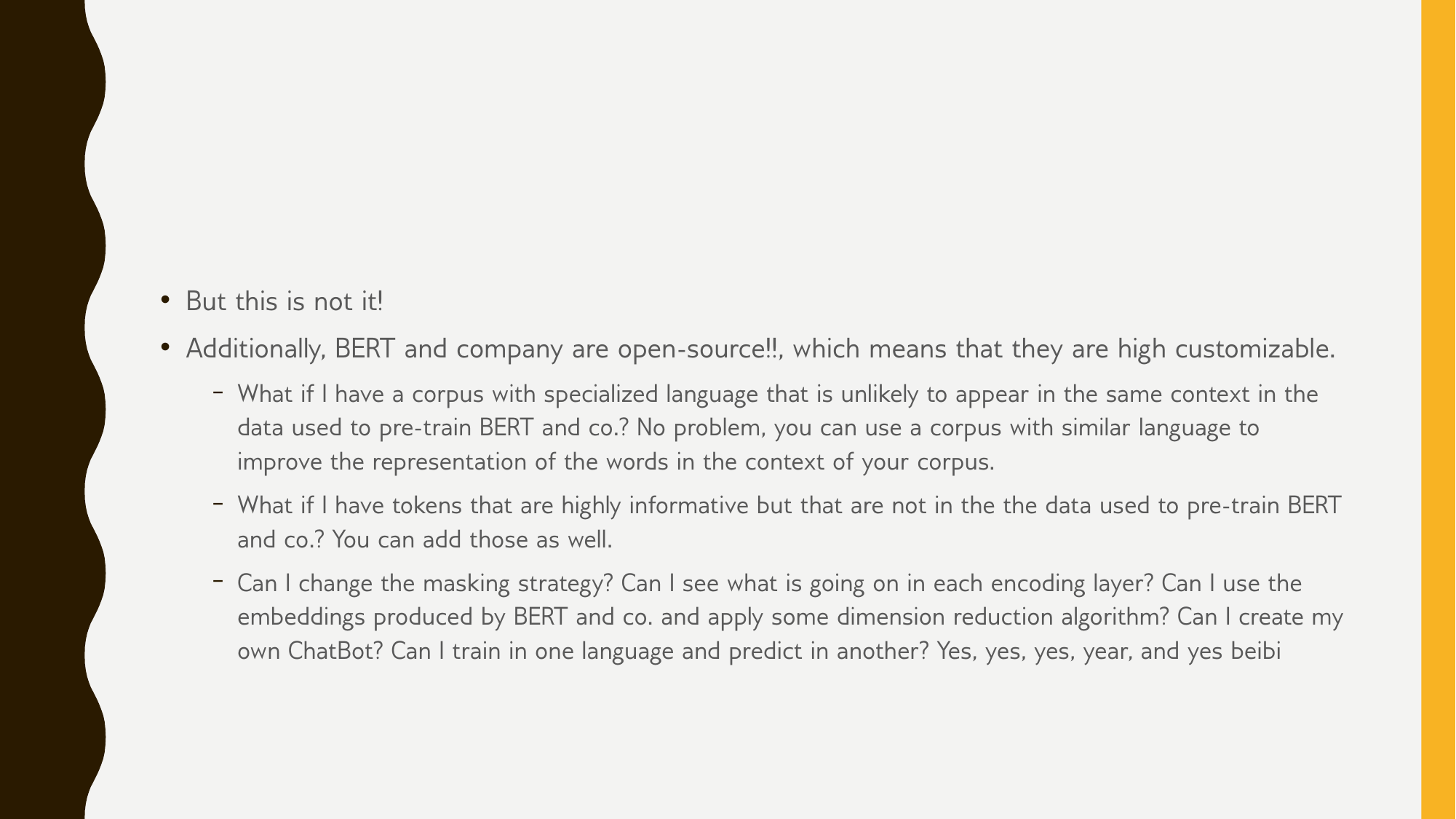

#
But this is not it!
Additionally, BERT and company are open-source!!, which means that they are high customizable.
What if I have a corpus with specialized language that is unlikely to appear in the same context in the data used to pre-train BERT and co.? No problem, you can use a corpus with similar language to improve the representation of the words in the context of your corpus.
What if I have tokens that are highly informative but that are not in the the data used to pre-train BERT and co.? You can add those as well.
Can I change the masking strategy? Can I see what is going on in each encoding layer? Can I use the embeddings produced by BERT and co. and apply some dimension reduction algorithm? Can I create my own ChatBot? Can I train in one language and predict in another? Yes, yes, yes, year, and yes beibi